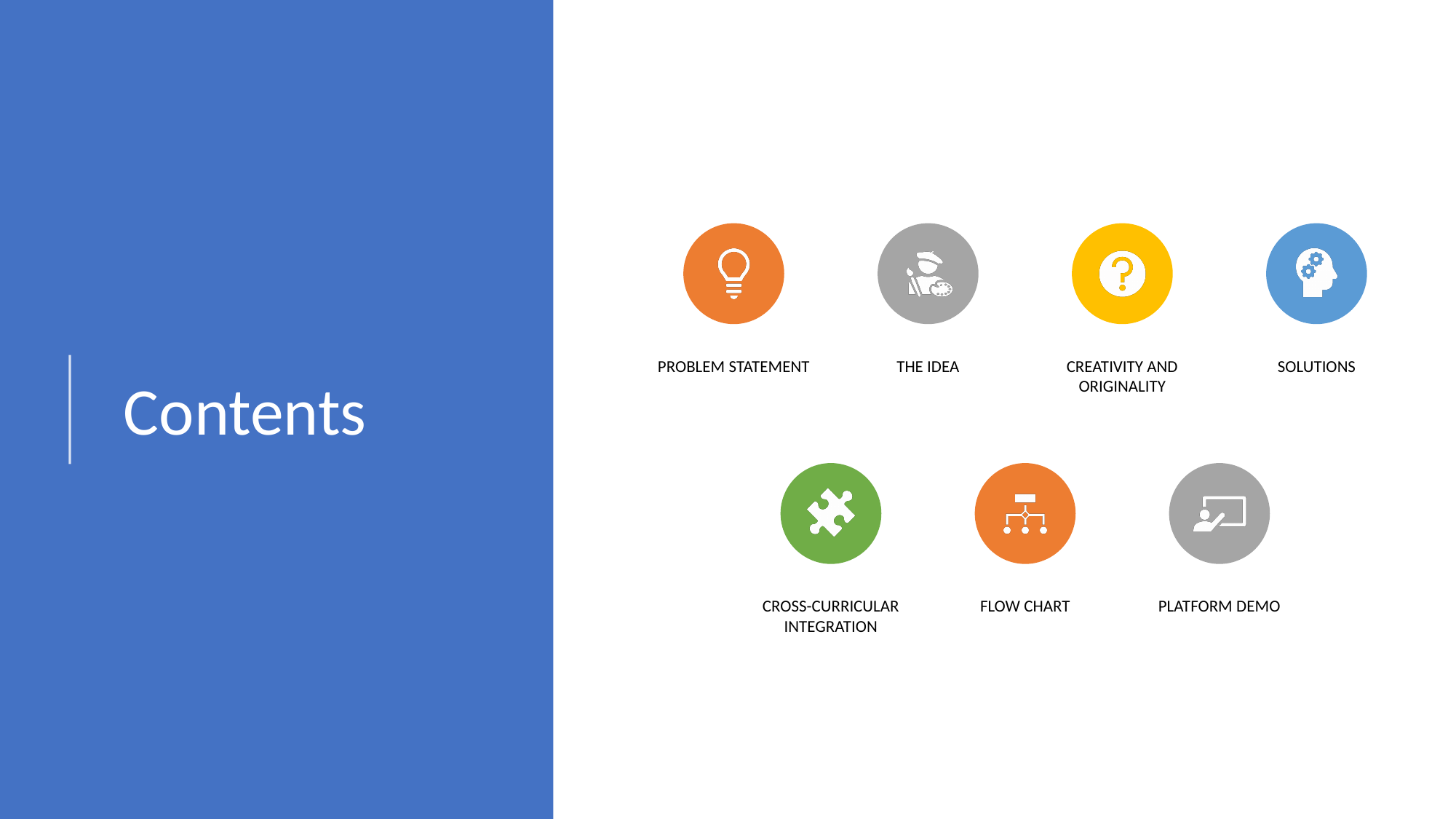

# Contents
Problem Statement
The Idea
Creativity and Originality
Solutions
Cross-Curricular Integration
Flow chart
Platform Demo